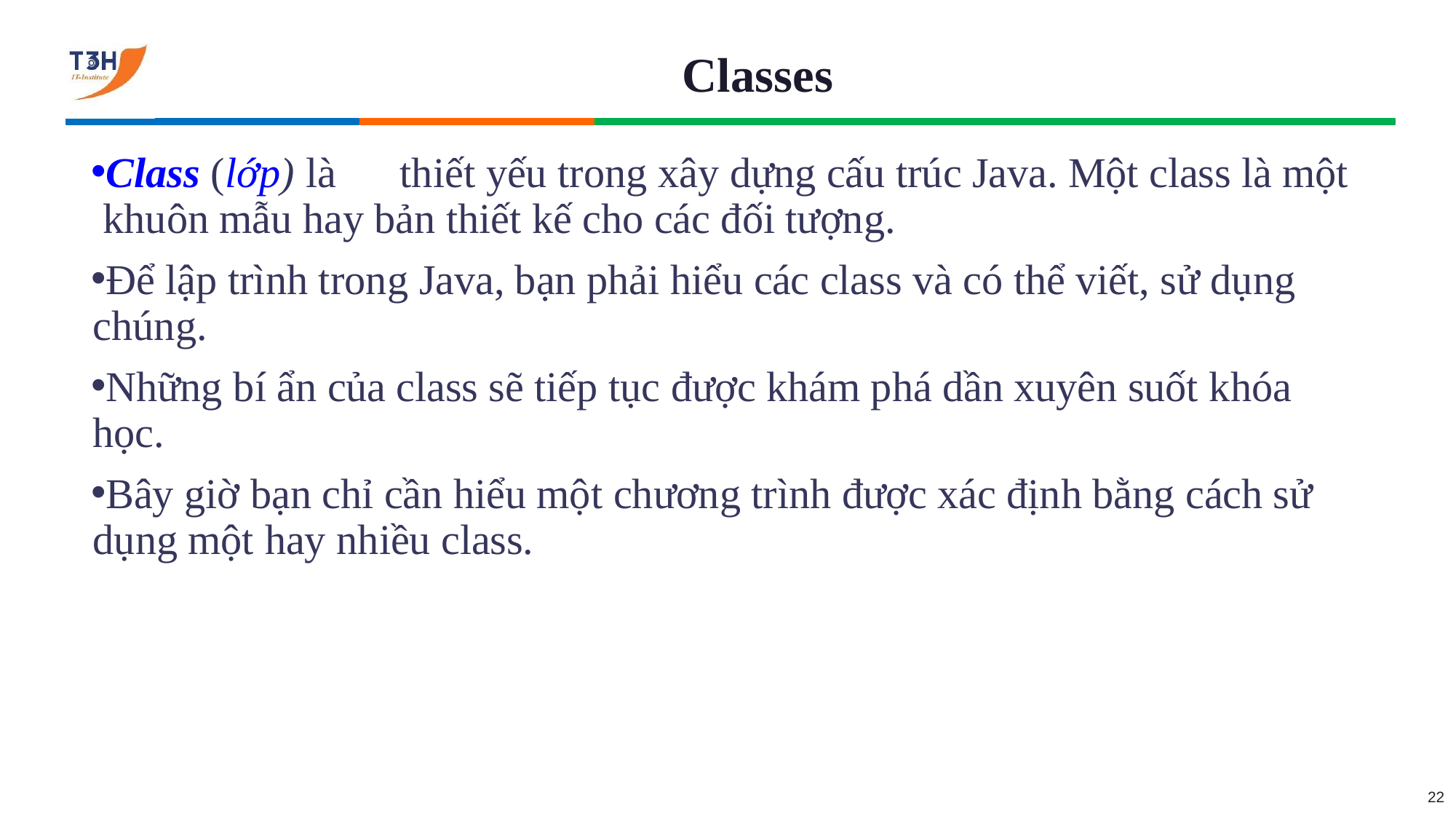

# Classes
Class (lớp) là	thiết yếu trong xây dựng cấu trúc Java. Một class là một  khuôn mẫu hay bản thiết kế cho các đối tượng.
Để lập trình trong Java, bạn phải hiểu các class và có thể viết, sử dụng  chúng.
Những bí ẩn của class sẽ tiếp tục được khám phá dần xuyên suốt khóa  học.
Bây giờ bạn chỉ cần hiểu một chương trình được xác định bằng cách sử  dụng một hay nhiều class.
22